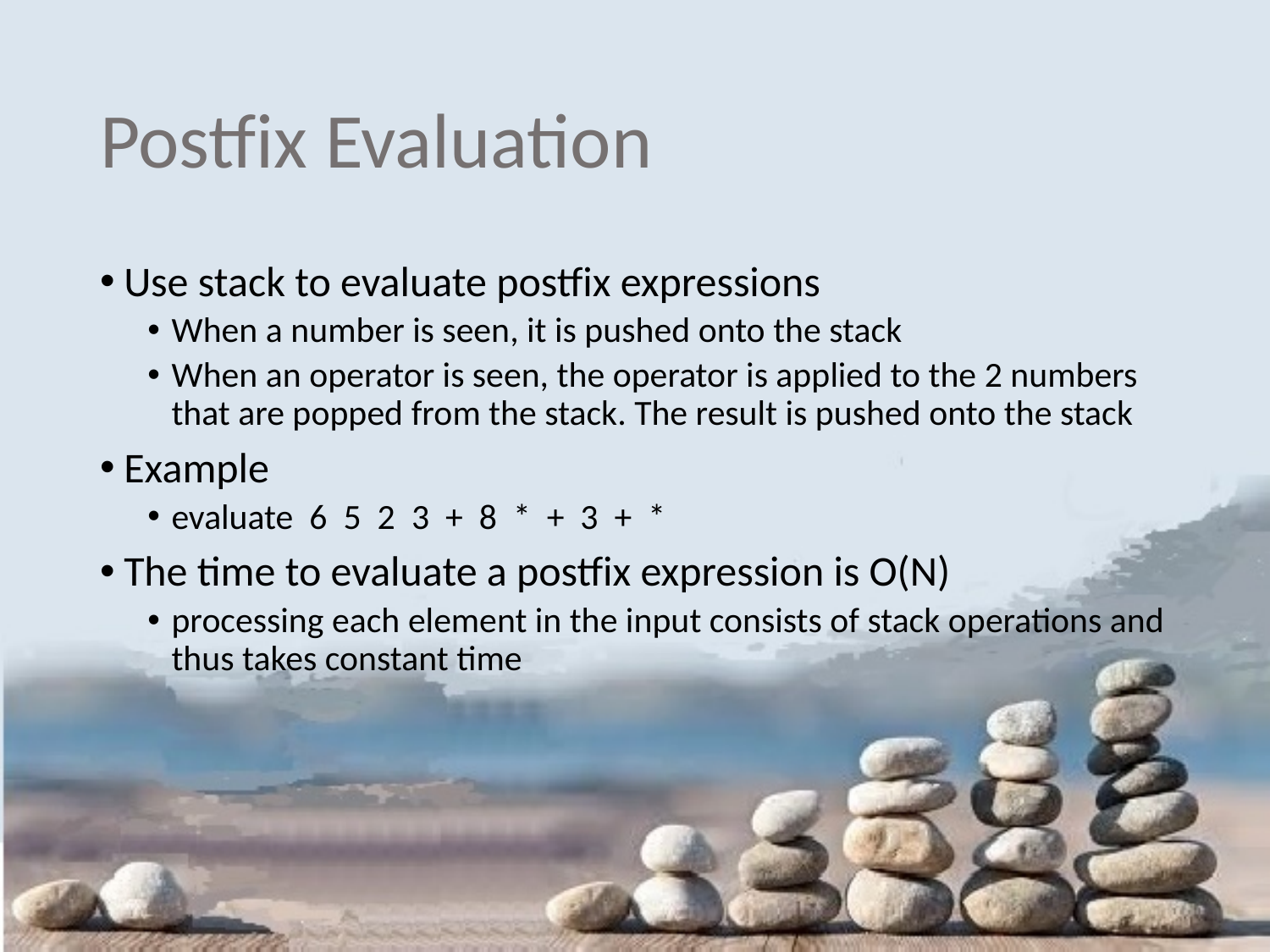

# Postfix Evaluation
Use stack to evaluate postfix expressions
When a number is seen, it is pushed onto the stack
When an operator is seen, the operator is applied to the 2 numbers that are popped from the stack. The result is pushed onto the stack
Example
evaluate  6  5  2  3  +  8  *  +  3  +  *
The time to evaluate a postfix expression is O(N)
processing each element in the input consists of stack operations and thus takes constant time